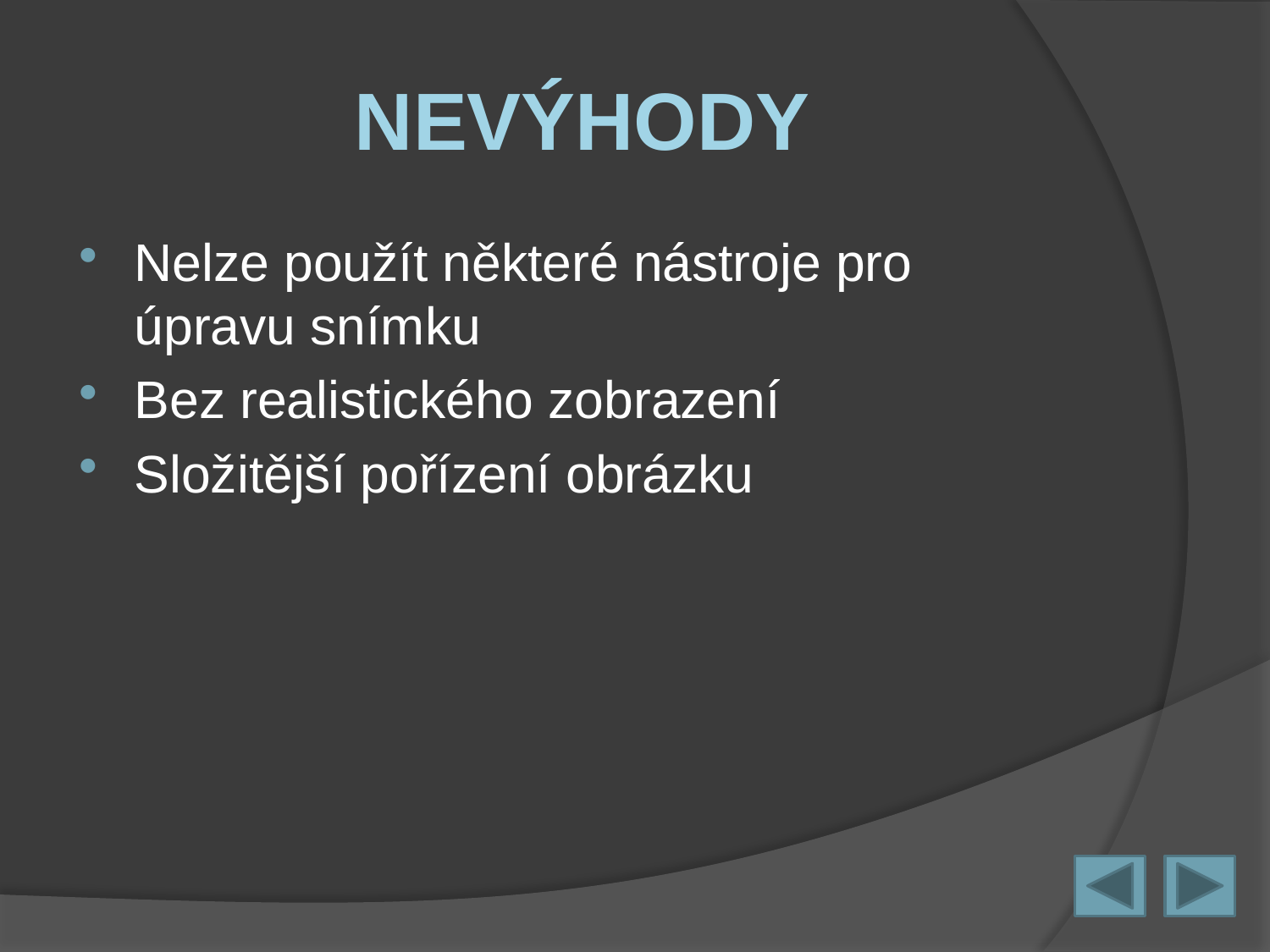

# neVÝHODY
Nelze použít některé nástroje pro úpravu snímku
Bez realistického zobrazení
Složitější pořízení obrázku